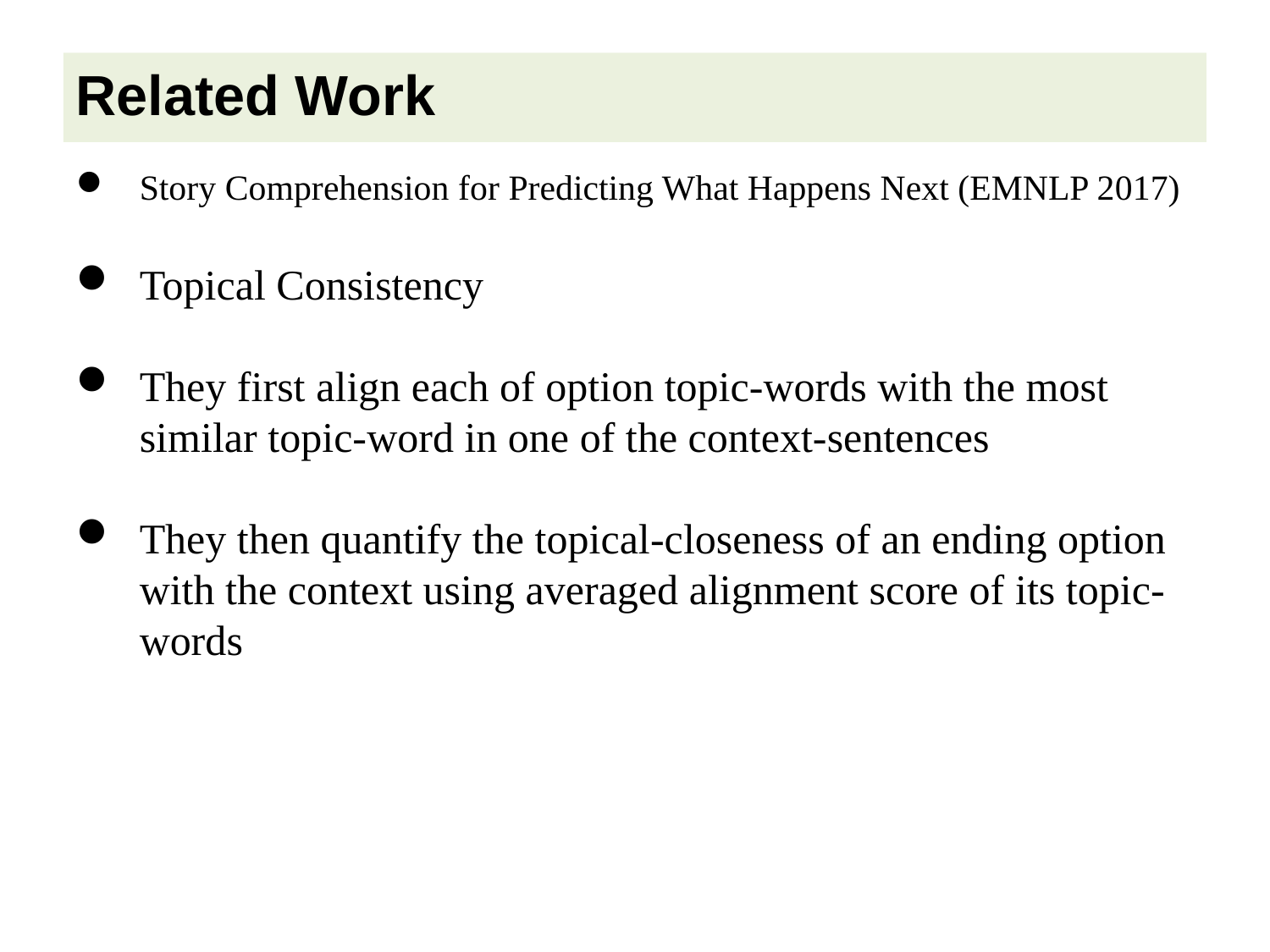

Related Work
Story Comprehension for Predicting What Happens Next (EMNLP 2017)

Topical Consistency

They first align each of option topic-words with the most similar topic-word in one of the context-sentences

They then quantify the topical-closeness of an ending option with the context using averaged alignment score of its topic-words